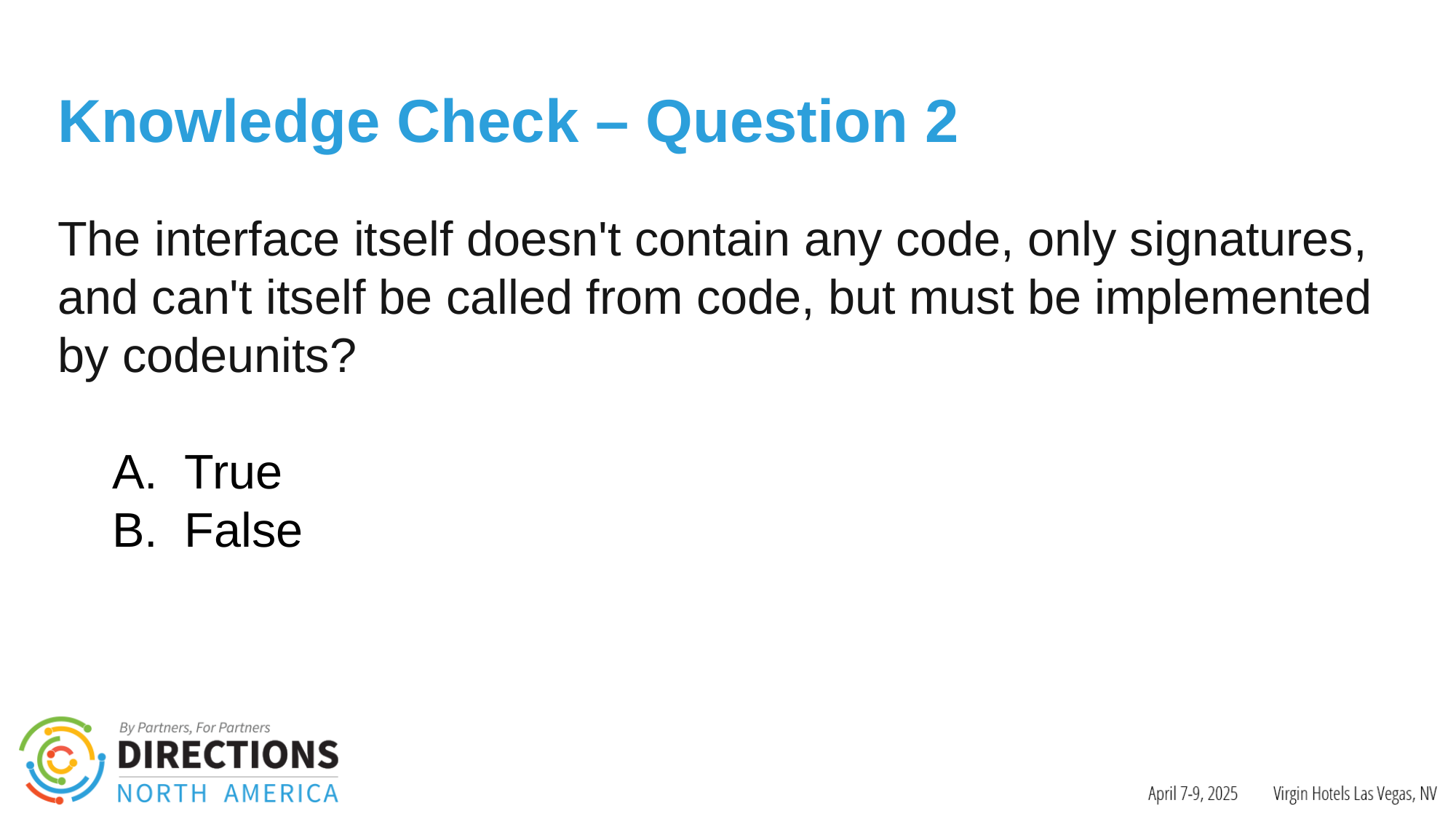

# Knowledge Check – Question 2
The interface itself doesn't contain any code, only signatures, and can't itself be called from code, but must be implemented by codeunits?

  True
  False